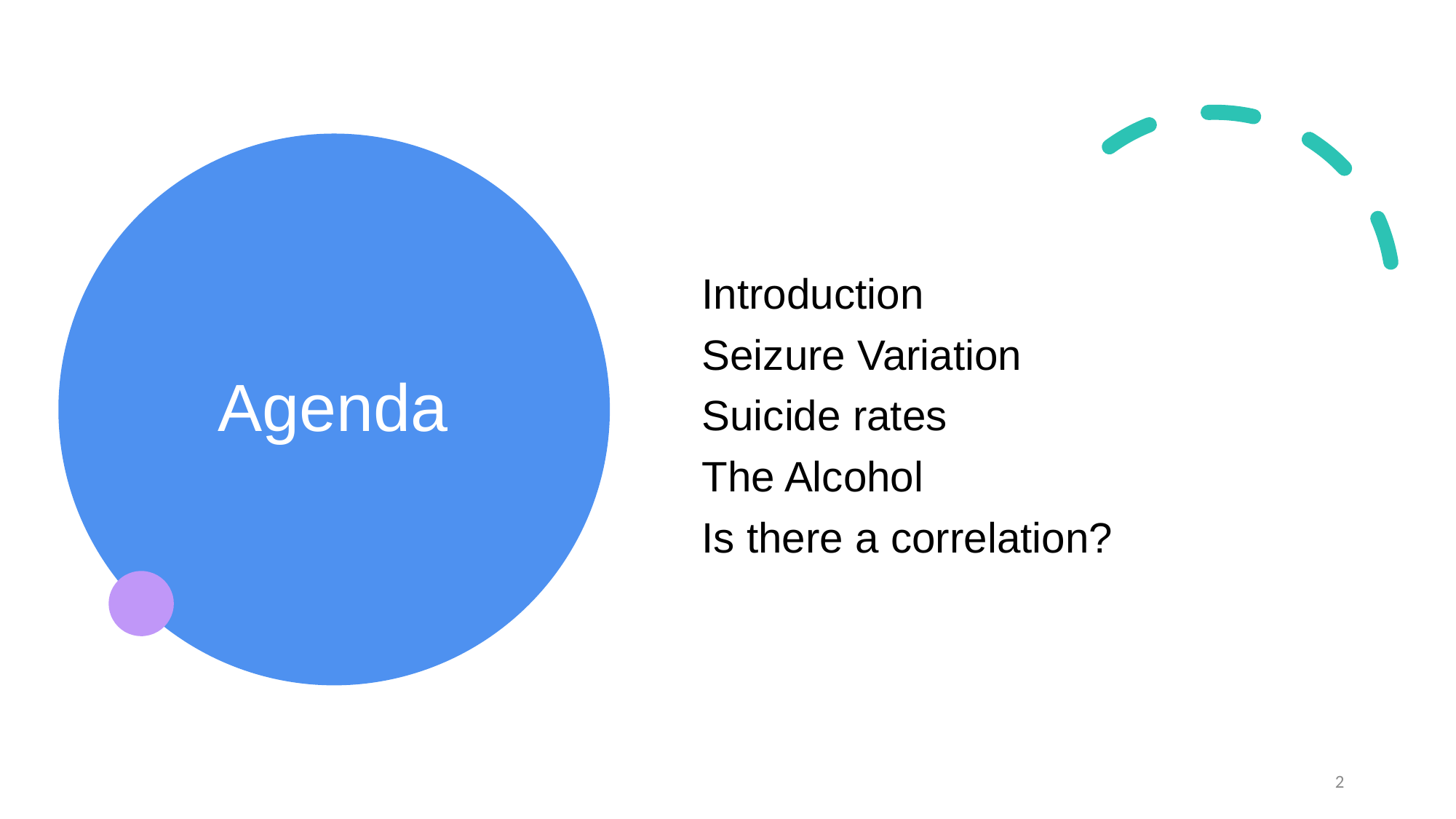

# Agenda
Introduction
Seizure Variation
Suicide rates
The Alcohol
Is there a correlation?
2